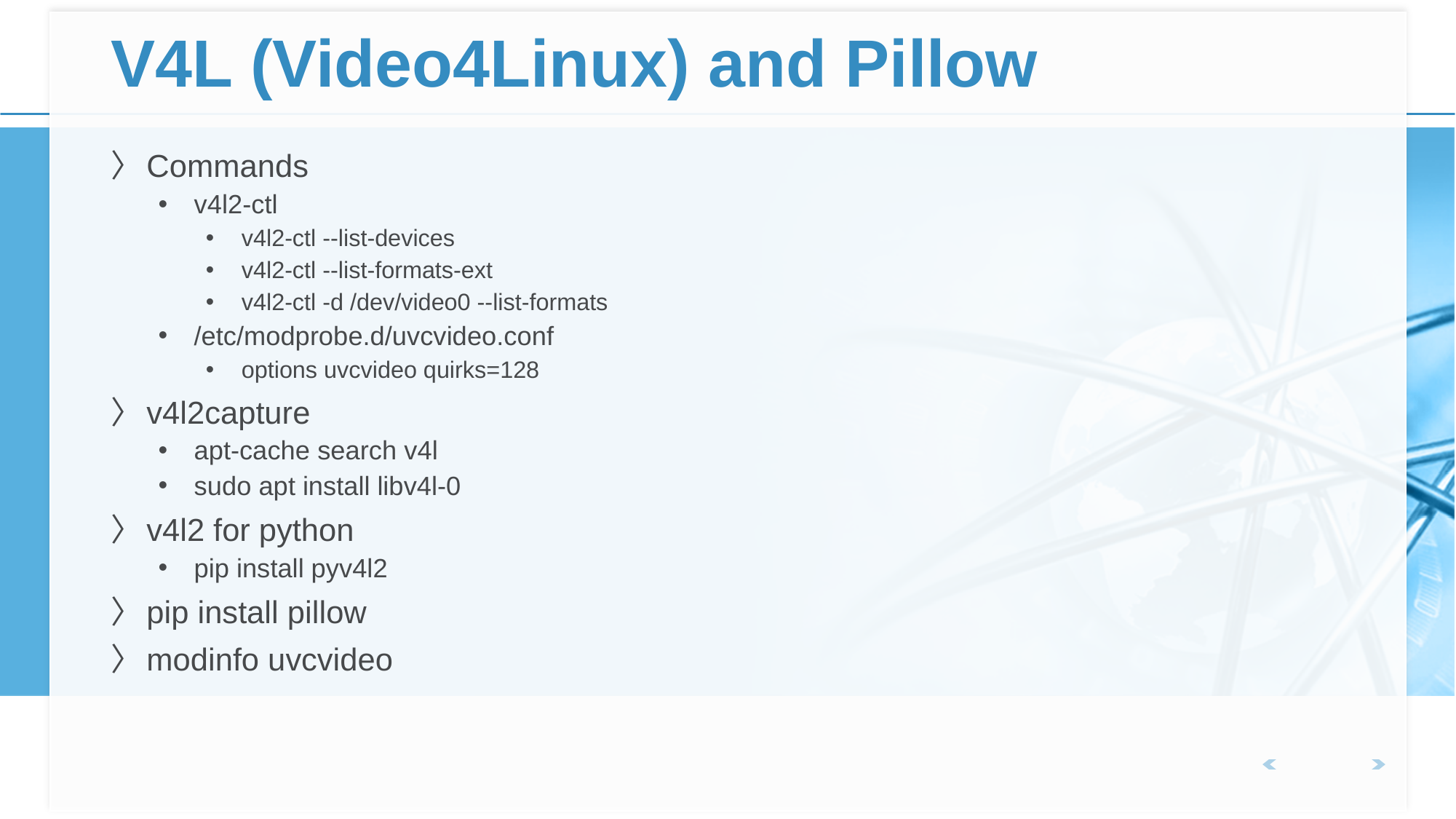

# V4L (Video4Linux) and Pillow
Commands
v4l2-ctl
v4l2-ctl --list-devices
v4l2-ctl --list-formats-ext
v4l2-ctl -d /dev/video0 --list-formats
/etc/modprobe.d/uvcvideo.conf
options uvcvideo quirks=128
v4l2capture
apt-cache search v4l
sudo apt install libv4l-0
v4l2 for python
pip install pyv4l2
pip install pillow
modinfo uvcvideo